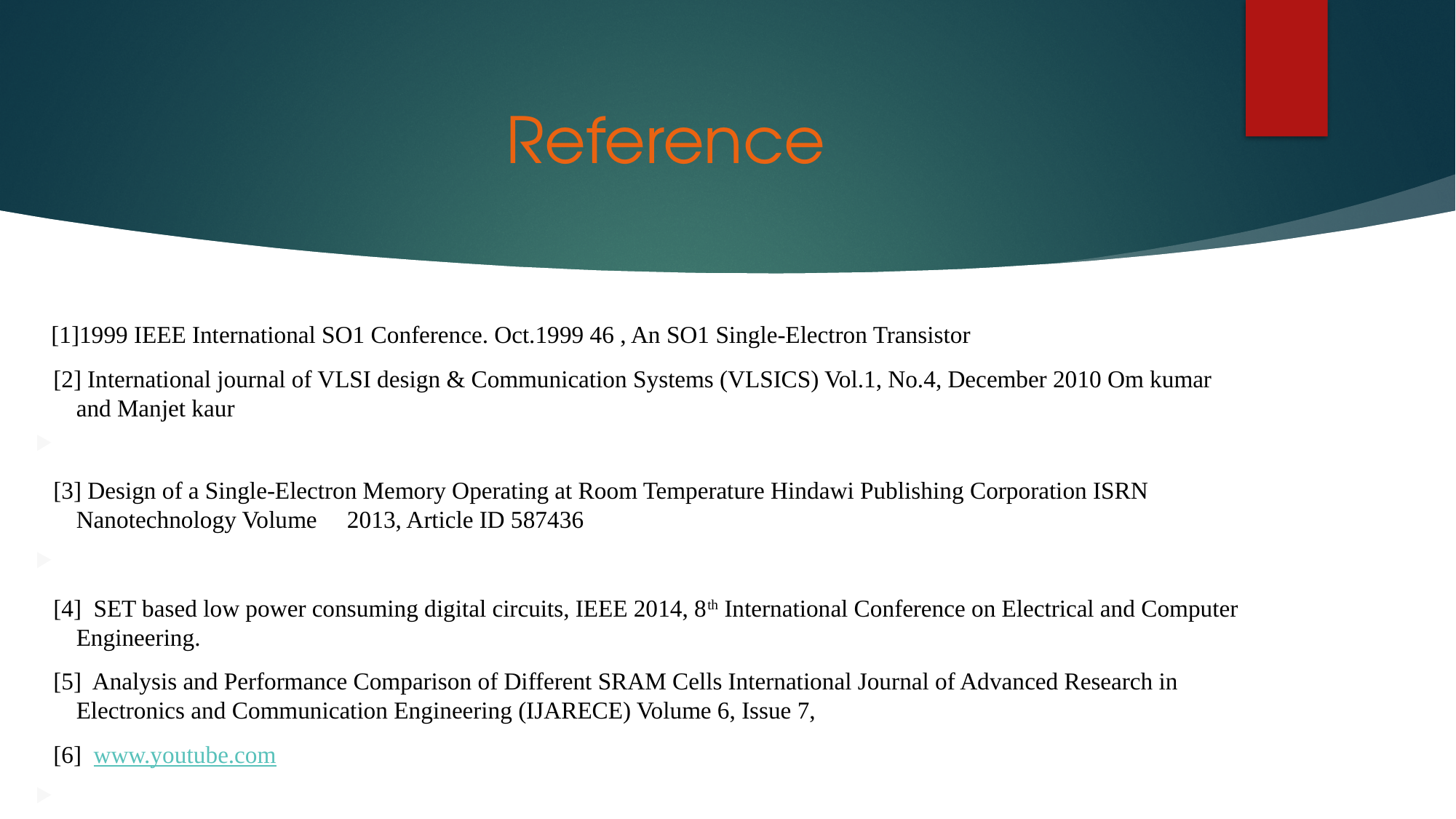

# Reference

   [1]1999 IEEE International SO1 Conference. Oct.1999 46 , An SO1 Single-Electron Transistor
   [2] International journal of VLSI design & Communication Systems (VLSICS) Vol.1, No.4, December 2010 Om kumar and Manjet kaur

   [3] Design of a Single-Electron Memory Operating at Room Temperature Hindawi Publishing Corporation ISRN Nanotechnology Volume     2013, Article ID 587436

   [4]  SET based low power consuming digital circuits, IEEE 2014, 8th International Conference on Electrical and Computer Engineering.
   [5]  Analysis and Performance Comparison of Different SRAM Cells International Journal of Advanced Research in Electronics and Communication Engineering (IJARECE) Volume 6, Issue 7,
   [6]  www.youtube.com